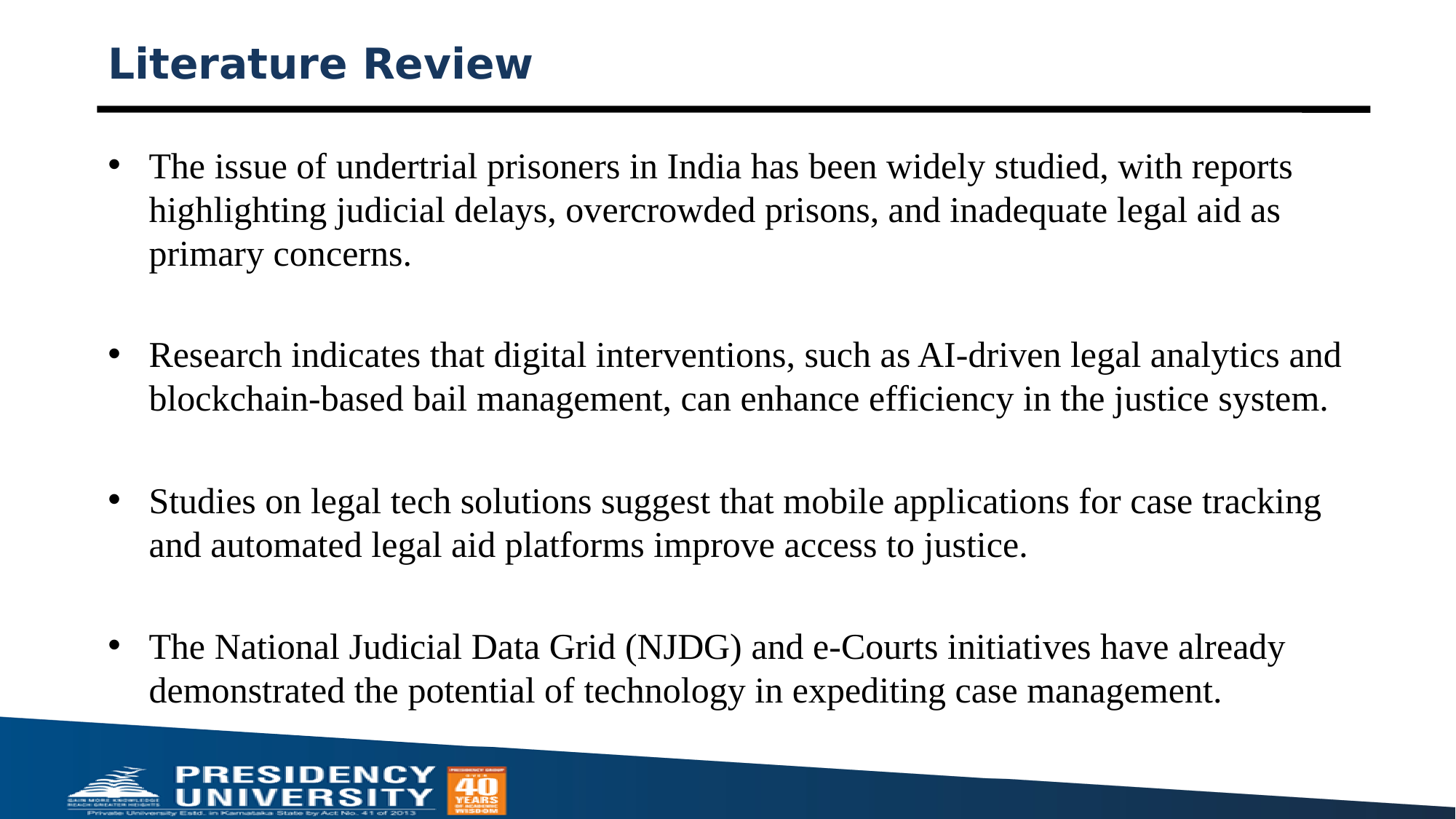

# Literature Review
The issue of undertrial prisoners in India has been widely studied, with reports highlighting judicial delays, overcrowded prisons, and inadequate legal aid as primary concerns.

Research indicates that digital interventions, such as AI-driven legal analytics and blockchain-based bail management, can enhance efficiency in the justice system.

Studies on legal tech solutions suggest that mobile applications for case tracking and automated legal aid platforms improve access to justice.

The National Judicial Data Grid (NJDG) and e-Courts initiatives have already demonstrated the potential of technology in expediting case management.